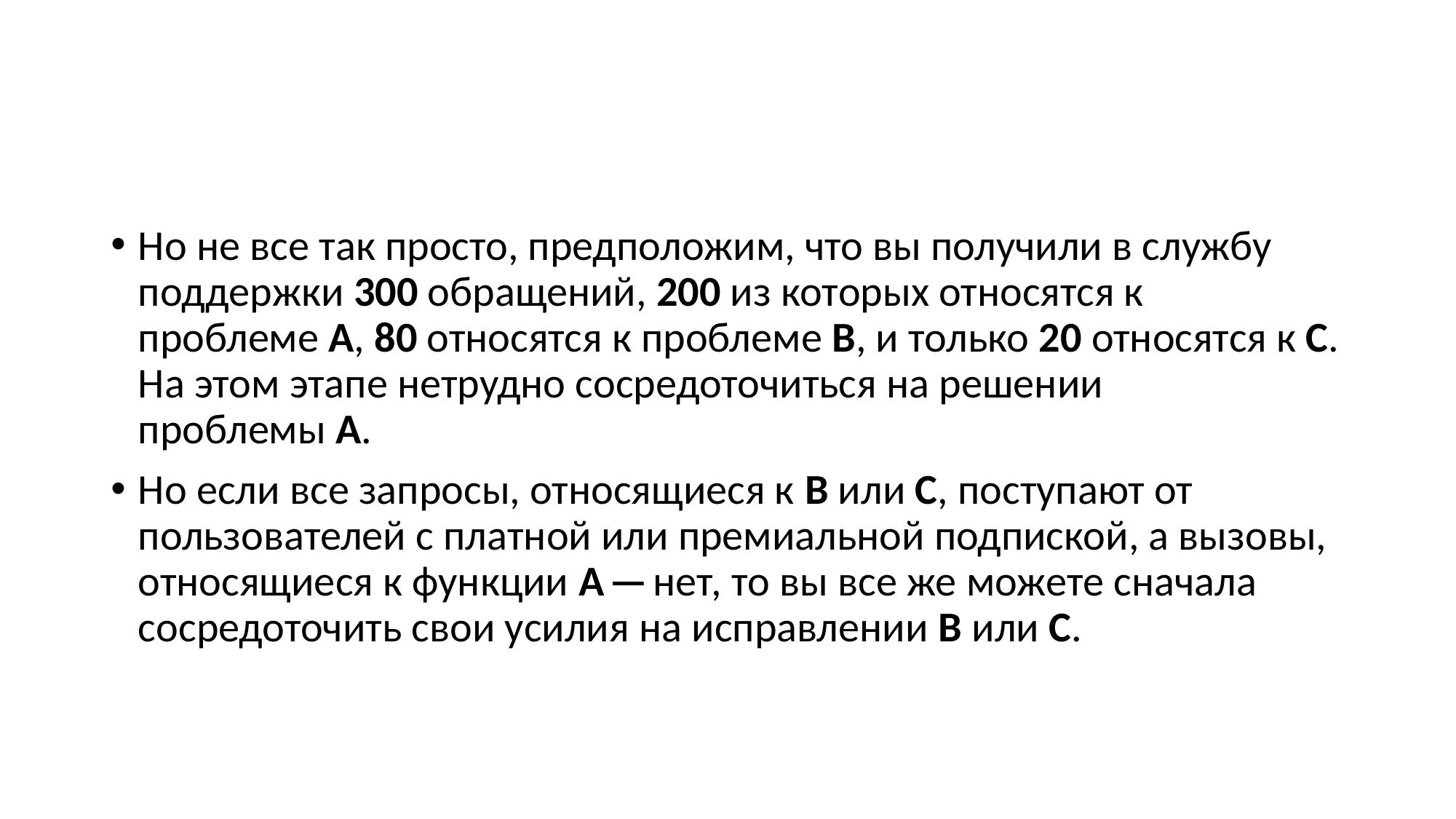

Но не все так просто, предположим, что вы получили в службу поддержки 300 обращений, 200 из которых относятся к проблеме A, 80 относятся к проблеме B, и только 20 относятся к C. На этом этапе нетрудно сосредоточиться на решении проблемы A.
Но если все запросы, относящиеся к B или C, поступают от пользователей с платной или премиальной подпиской, а вызовы, относящиеся к функции A — нет, то вы все же можете сначала сосредоточить свои усилия на исправлении B или C.